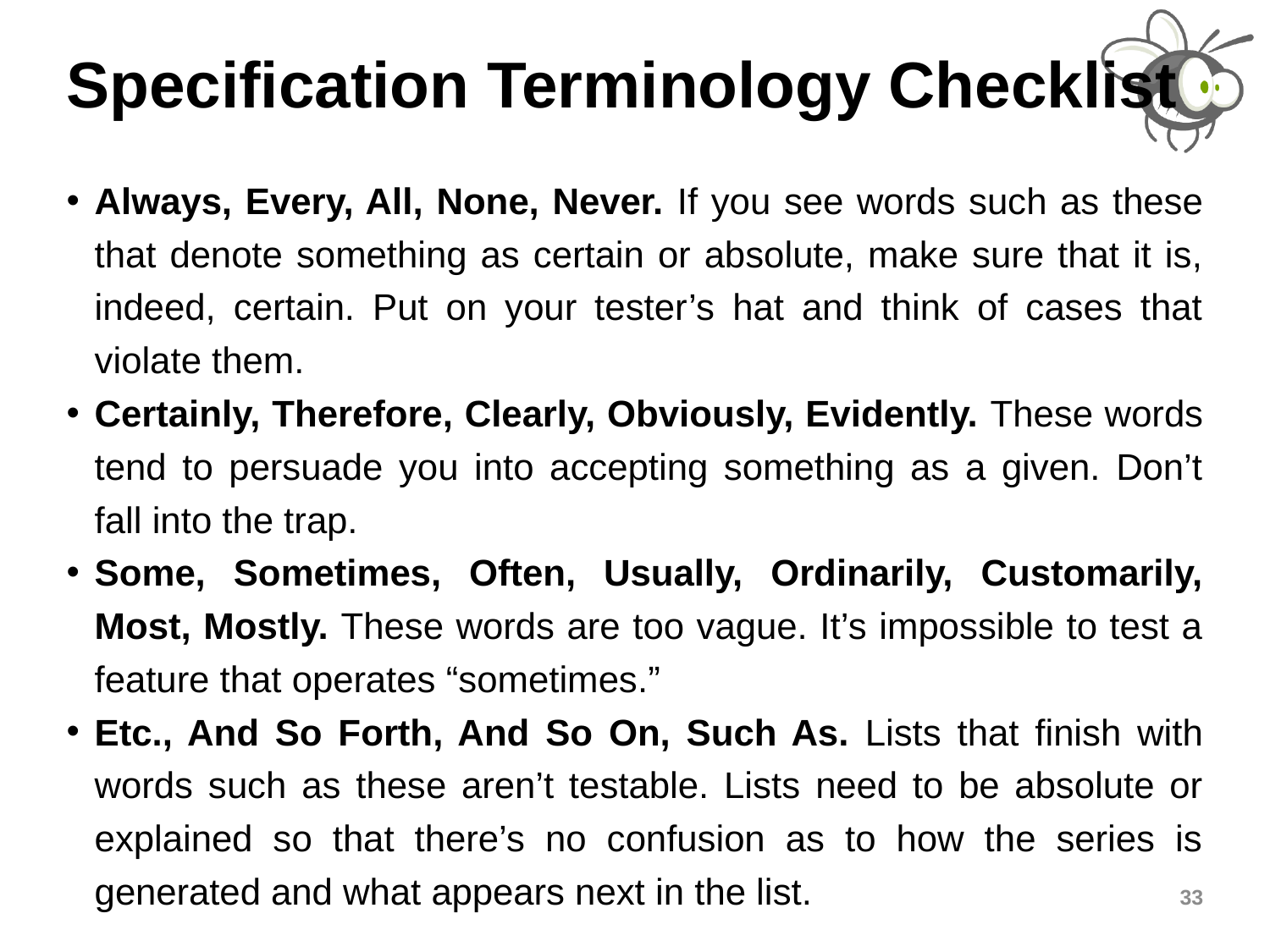

# Specification Terminology Checklist
Always, Every, All, None, Never. If you see words such as these that denote something as certain or absolute, make sure that it is, indeed, certain. Put on your tester’s hat and think of cases that violate them.
Certainly, Therefore, Clearly, Obviously, Evidently. These words tend to persuade you into accepting something as a given. Don’t fall into the trap.
Some, Sometimes, Often, Usually, Ordinarily, Customarily, Most, Mostly. These words are too vague. It’s impossible to test a feature that operates “sometimes.”
Etc., And So Forth, And So On, Such As. Lists that finish with words such as these aren’t testable. Lists need to be absolute or explained so that there’s no confusion as to how the series is generated and what appears next in the list.
33